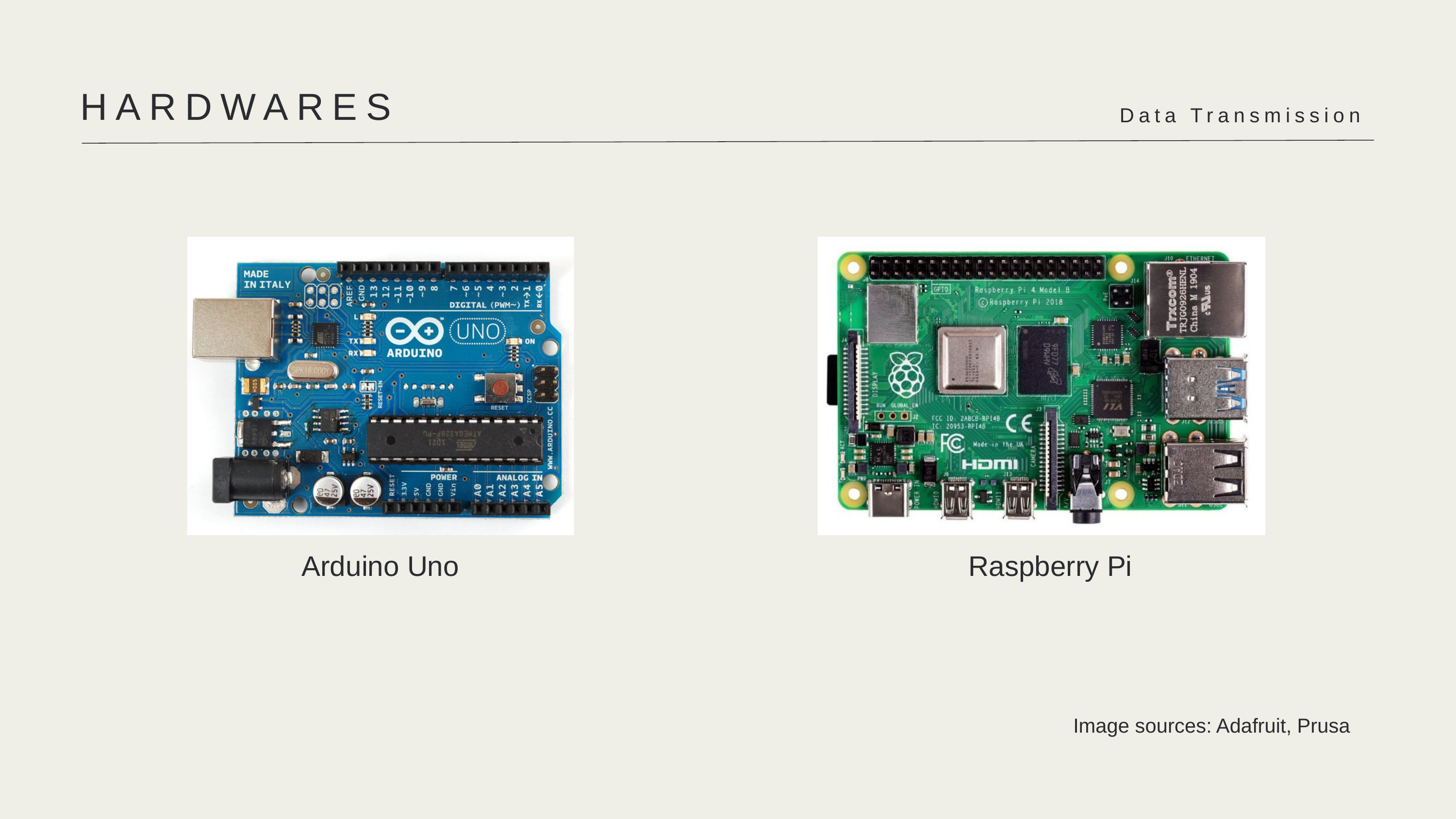

HARDWARES
Data Transmission

Arduino Uno
Raspberry Pi
Image sources: Adafruit, Prusa